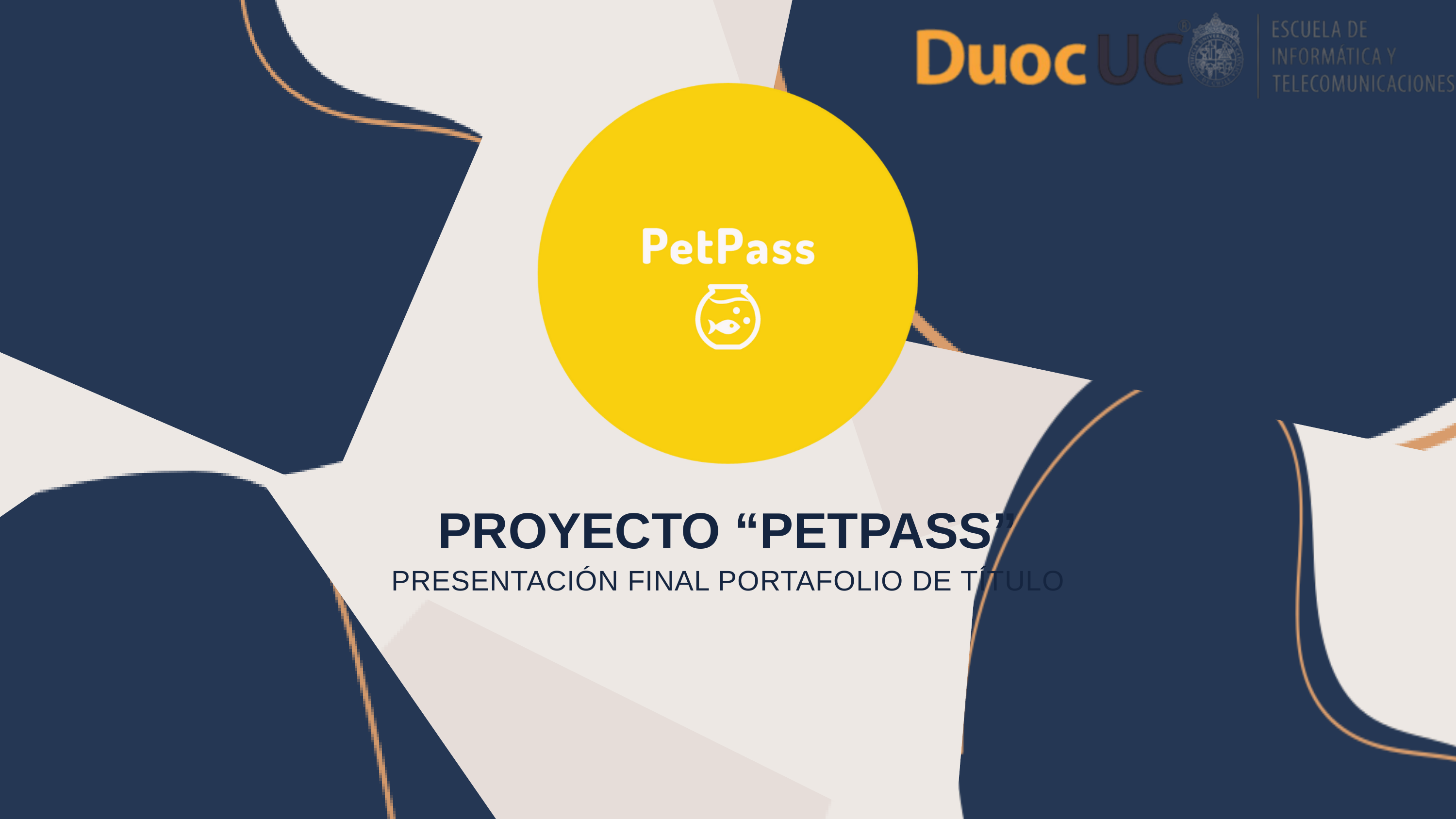

PROYECTO “PETPASS”

PRESENTACIÓN FINAL PORTAFOLIO DE TÍTULO